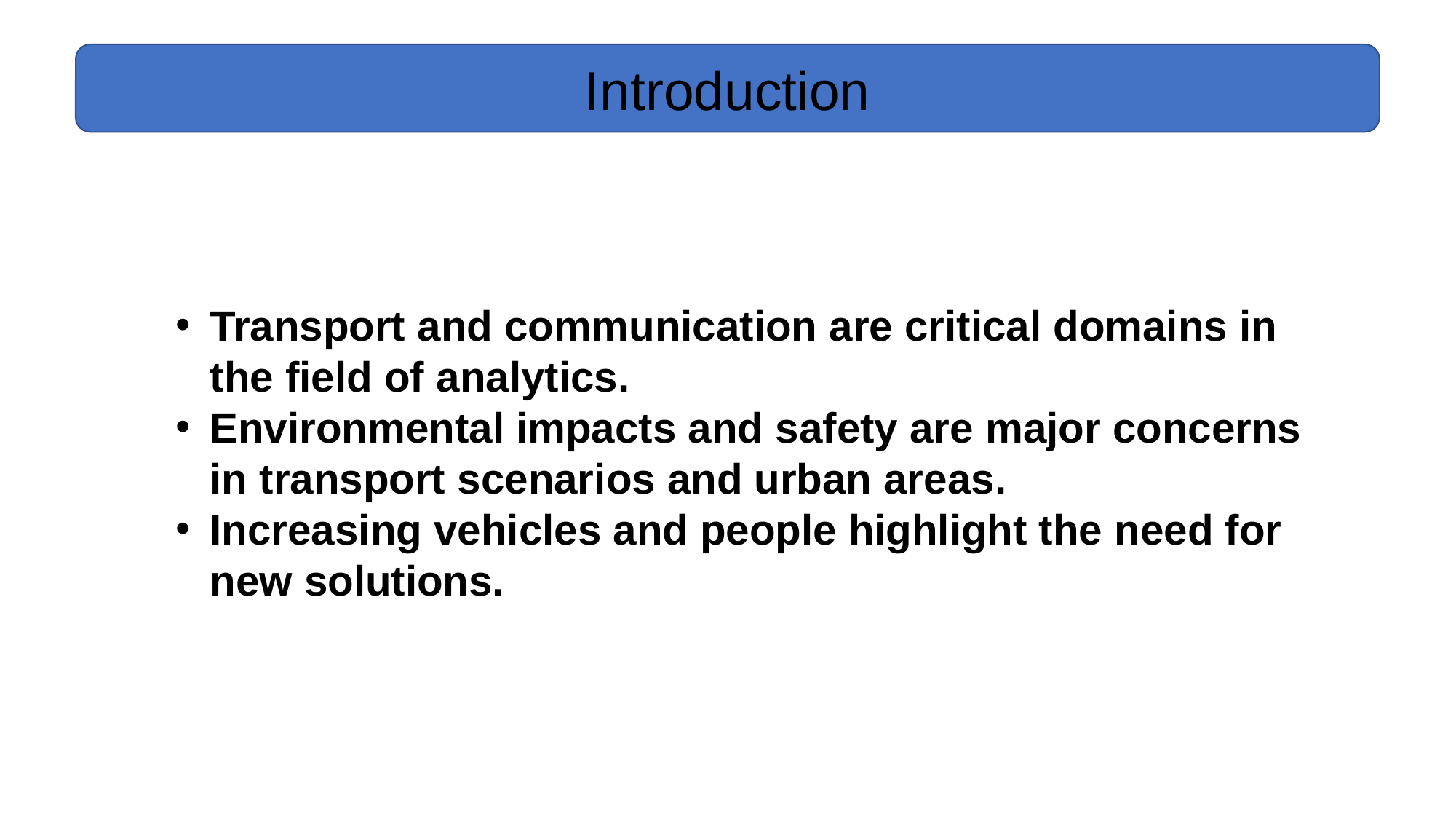

Introduction

Transport and communication are critical domains in the field of analytics.
Environmental impacts and safety are major concerns in transport scenarios and urban areas.
Increasing vehicles and people highlight the need for new solutions.